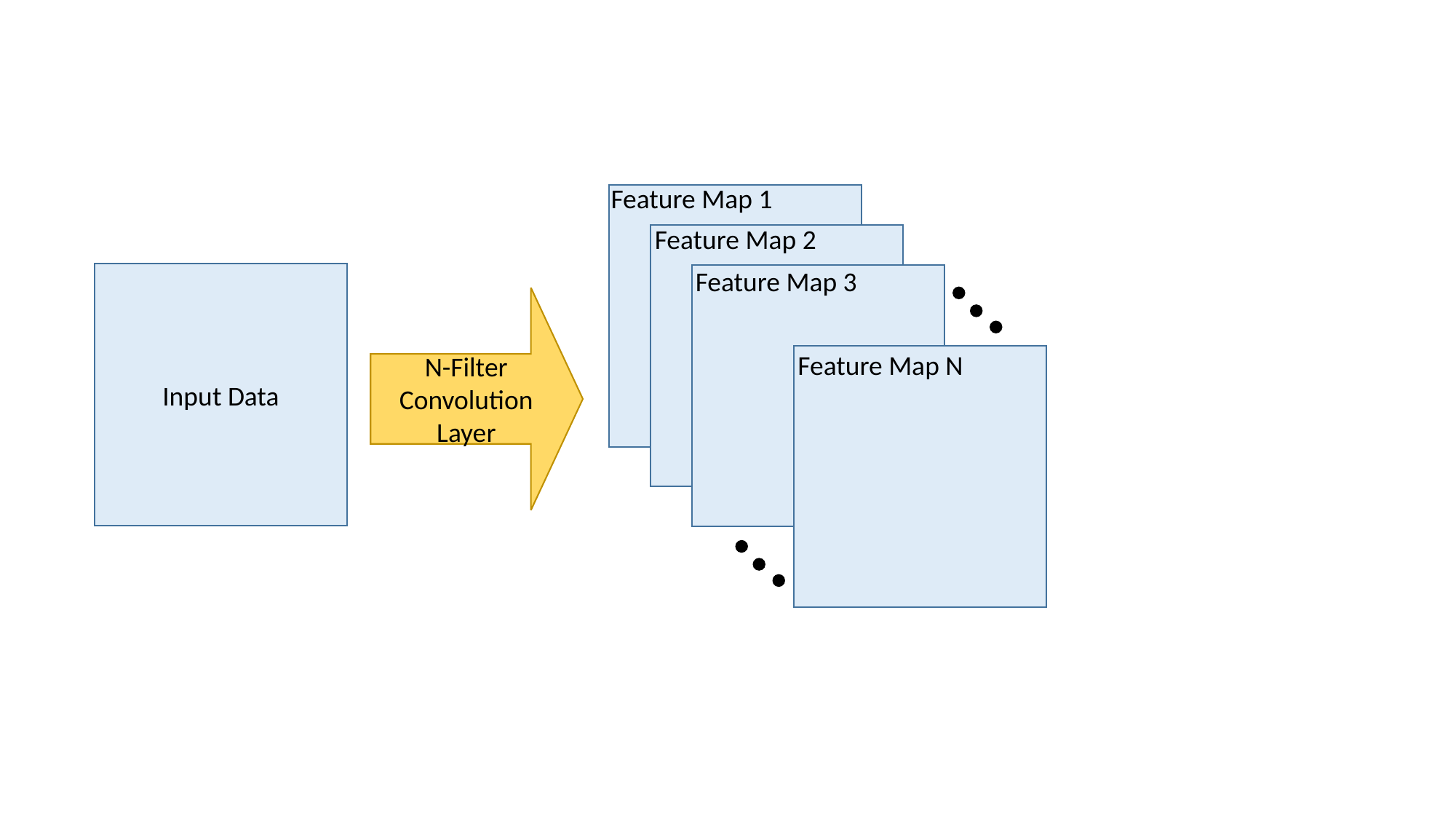

Feature Map 1

Feature Map 2

Feature Map 3
Input Data

N-Filter
Convolution Layer

Feature Map N